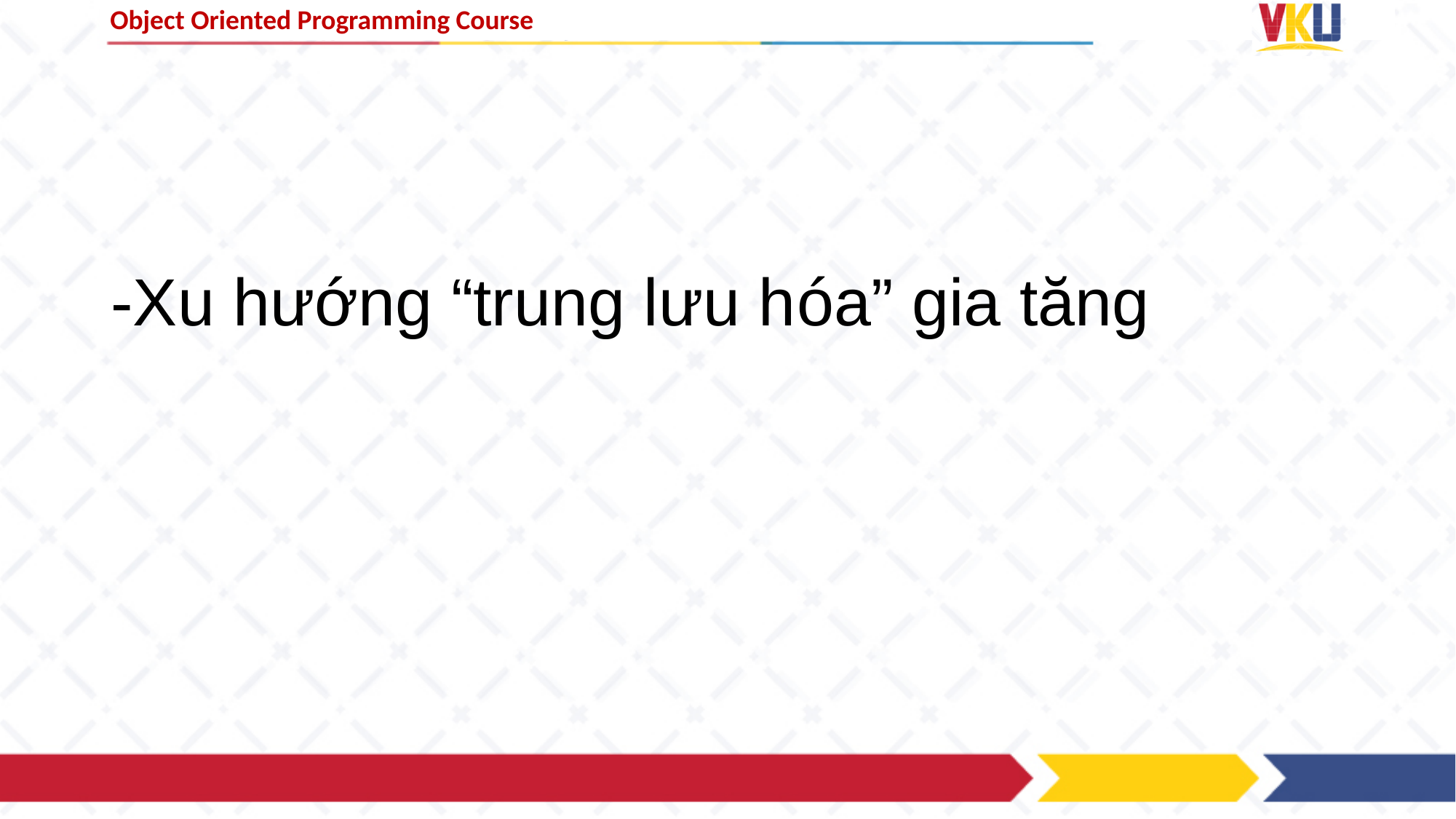

# -Xu hướng “trung lưu hóa” gia tăng